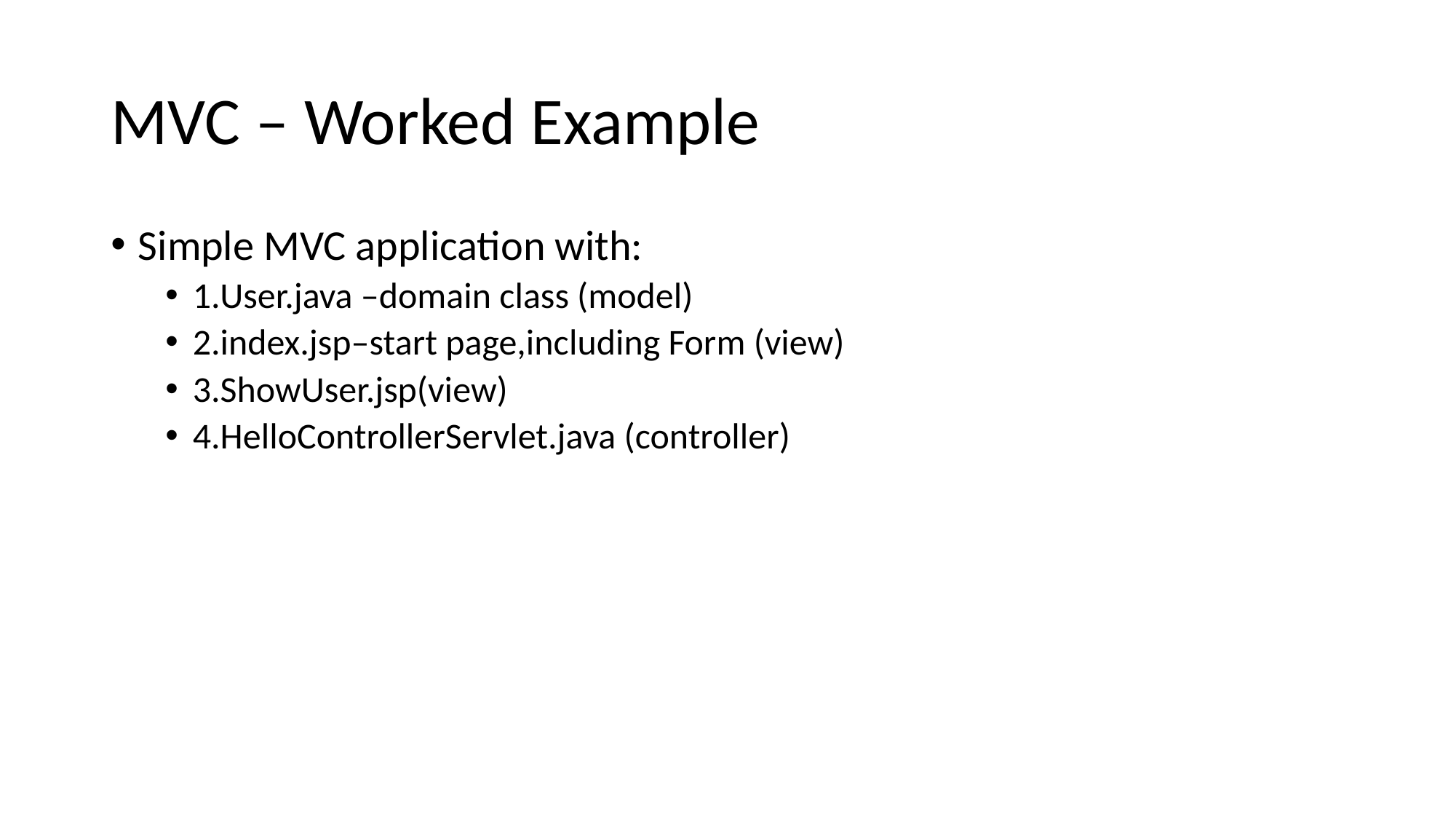

# MVC – Worked Example
Simple MVC application with:
1.User.java –domain class (model)
2.index.jsp–start page,including Form (view)
3.ShowUser.jsp(view)
4.HelloControllerServlet.java (controller)